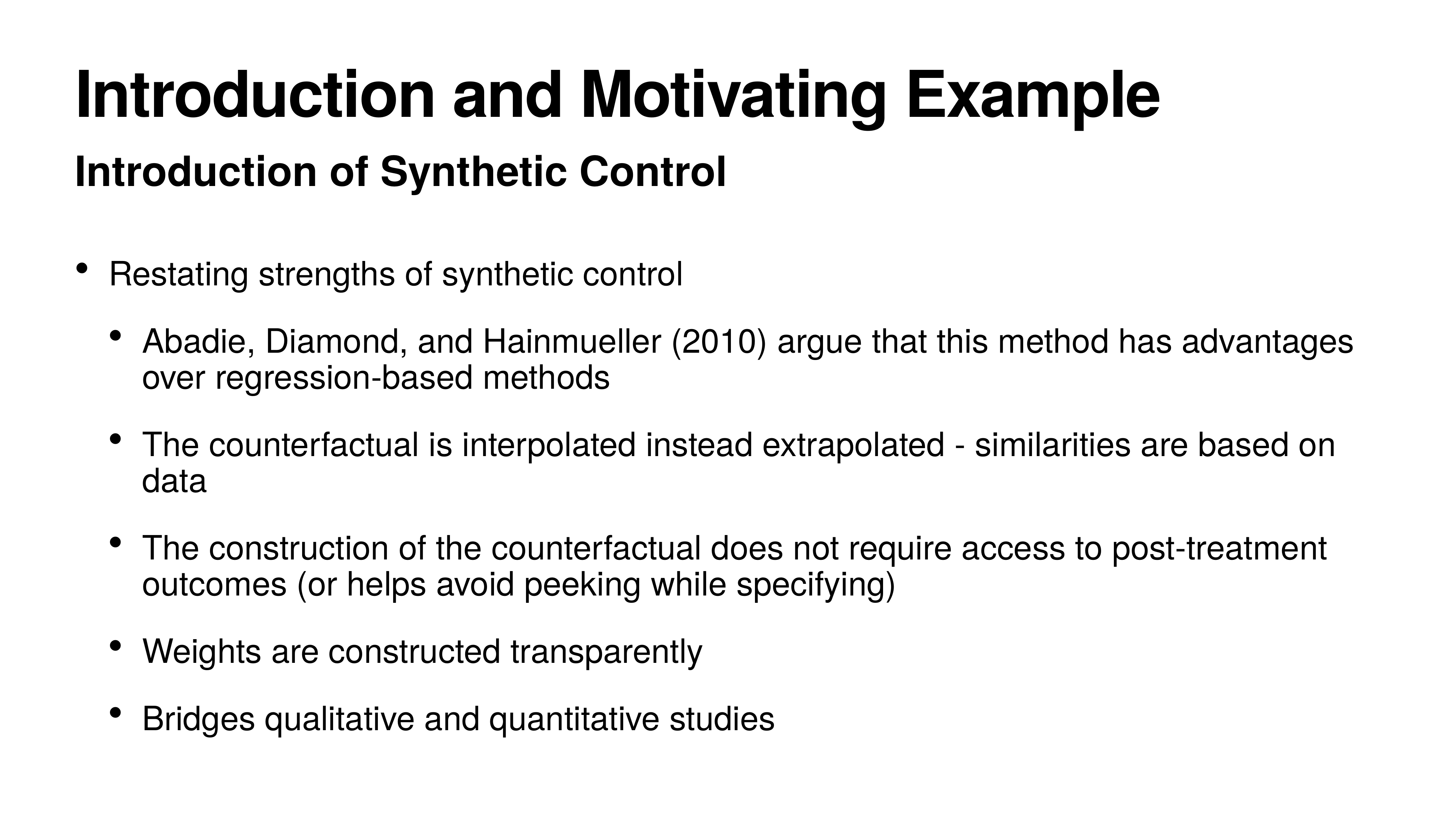

# Introduction and Motivating Example
Introduction of Synthetic Control
Restating strengths of synthetic control
Abadie, Diamond, and Hainmueller (2010) argue that this method has advantages over regression-based methods
The counterfactual is interpolated instead extrapolated - similarities are based on data
The construction of the counterfactual does not require access to post-treatment outcomes (or helps avoid peeking while specifying)
Weights are constructed transparently
Bridges qualitative and quantitative studies